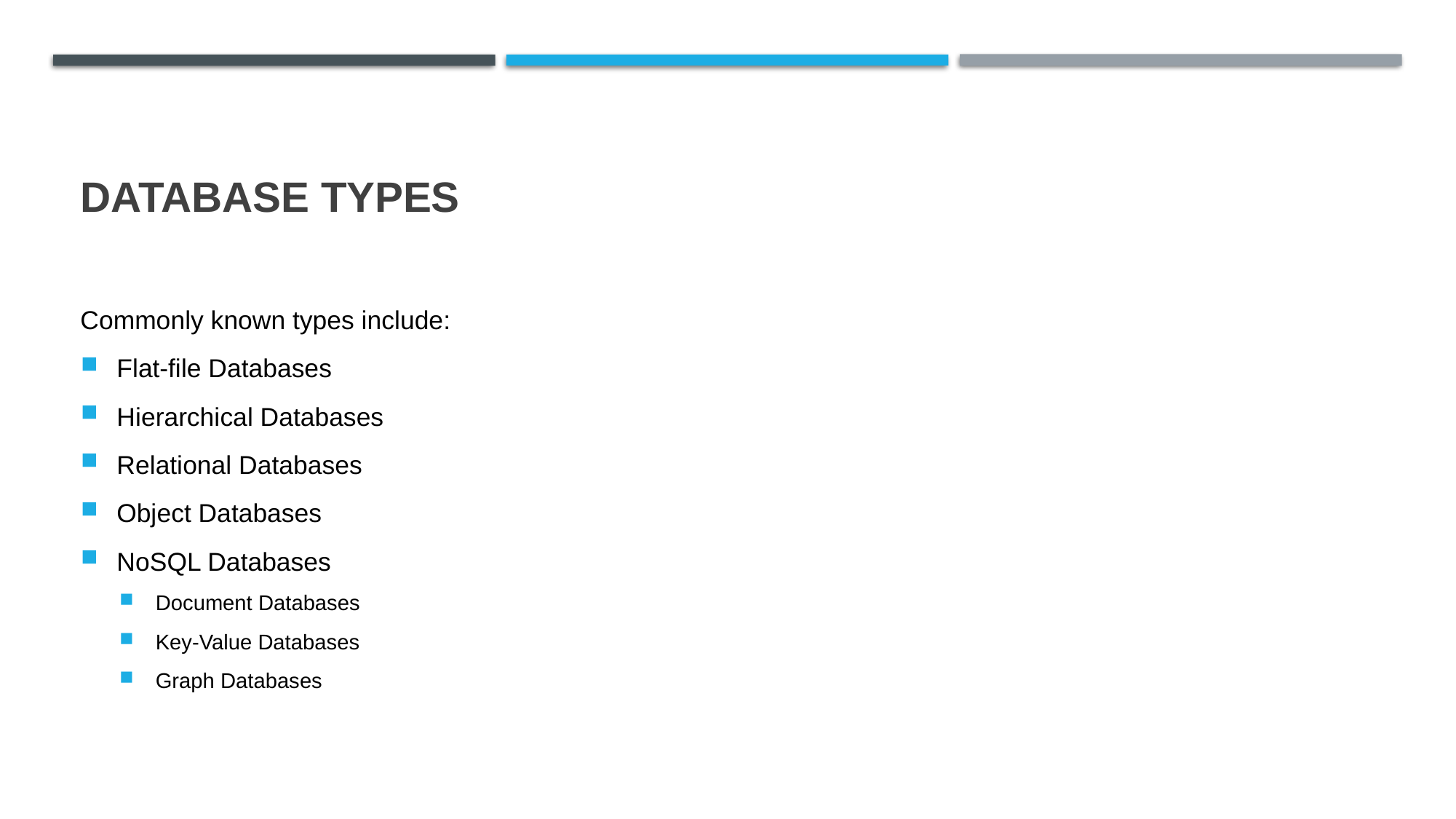

# Database types
Commonly known types include:
Flat-file Databases
Hierarchical Databases
Relational Databases
Object Databases
NoSQL Databases
Document Databases
Key-Value Databases
Graph Databases